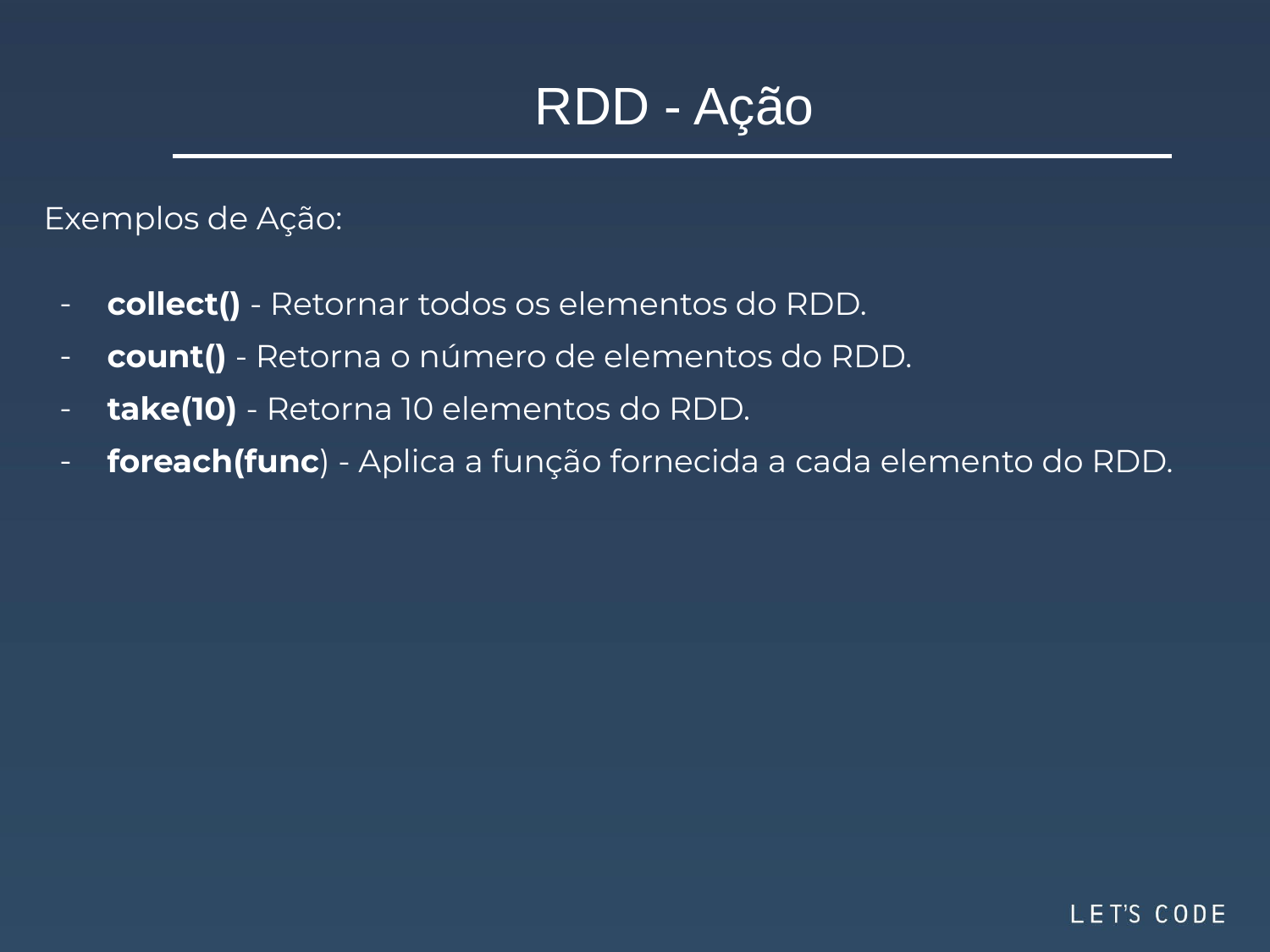

RDD - Ação
Exemplos de Ação:
collect() - Retornar todos os elementos do RDD.
count() - Retorna o número de elementos do RDD.
take(10) - Retorna 10 elementos do RDD.
foreach(func) - Aplica a função fornecida a cada elemento do RDD.